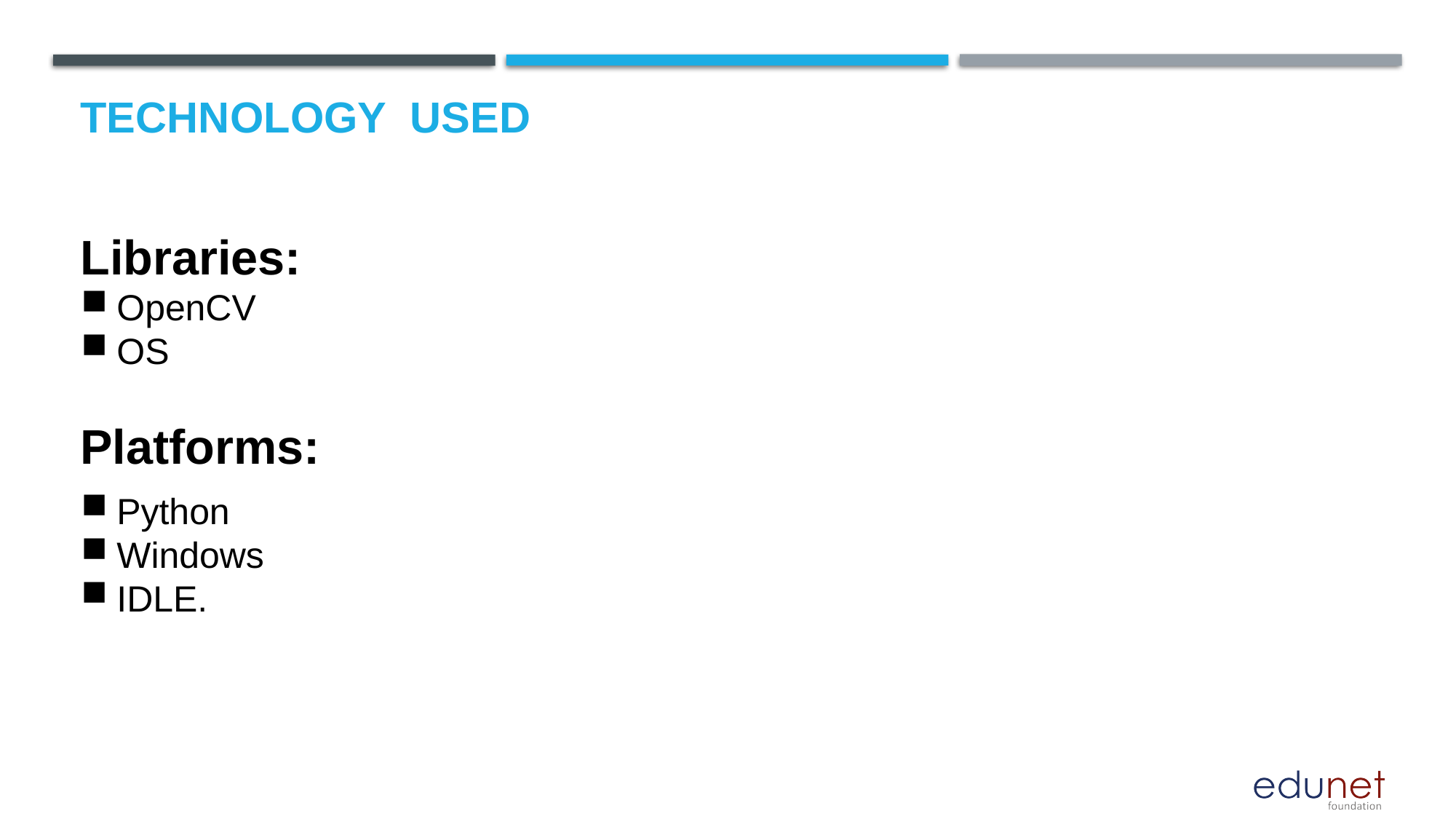

# Technology  used
Libraries:
OpenCV
OS

Platforms:

Python
Windows
IDLE.